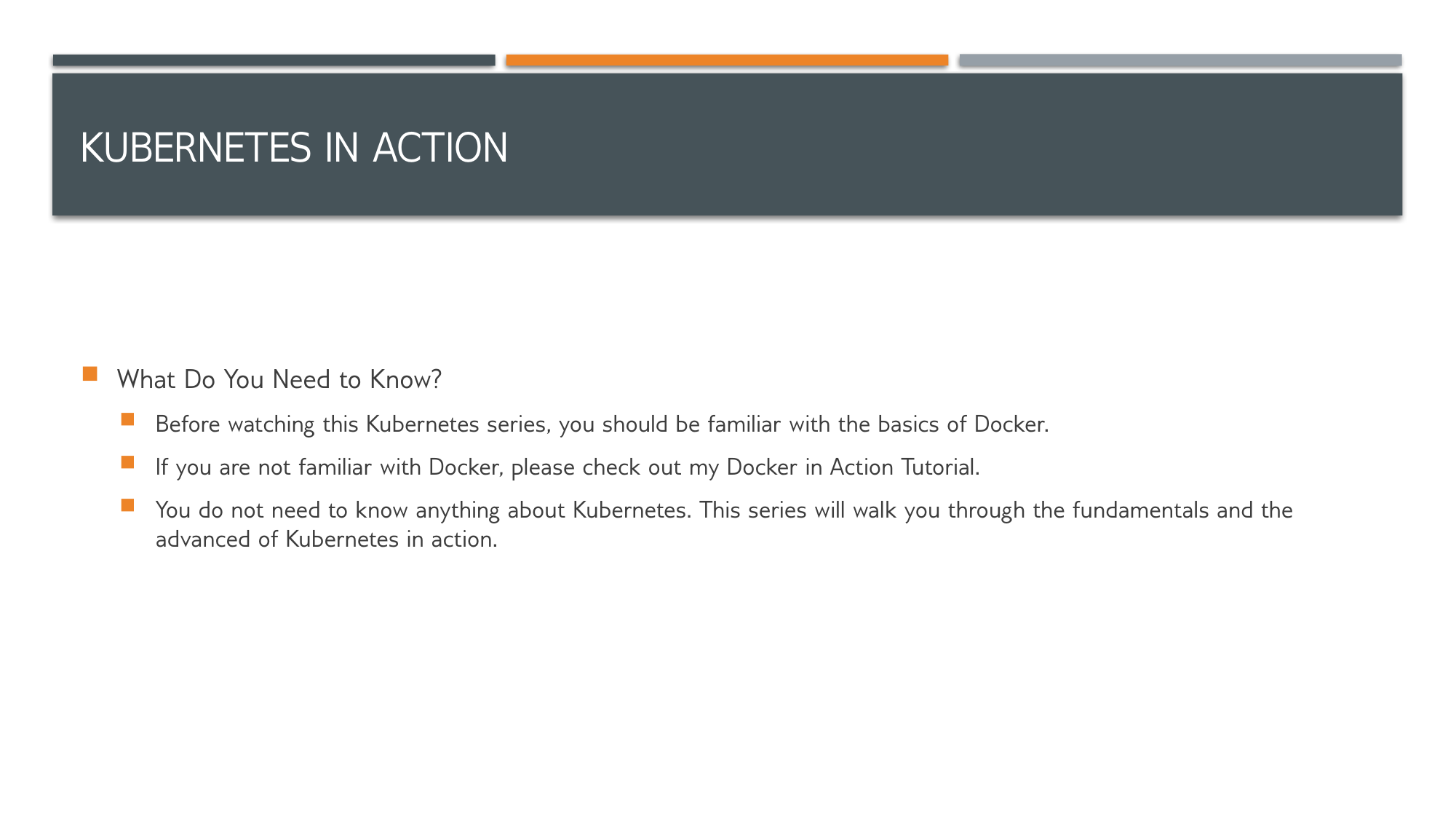

# Kubernetes in action
What Do You Need to Know?
Before watching this Kubernetes series, you should be familiar with the basics of Docker.
If you are not familiar with Docker, please check out my Docker in Action Tutorial.
You do not need to know anything about Kubernetes. This series will walk you through the fundamentals and the advanced of Kubernetes in action.